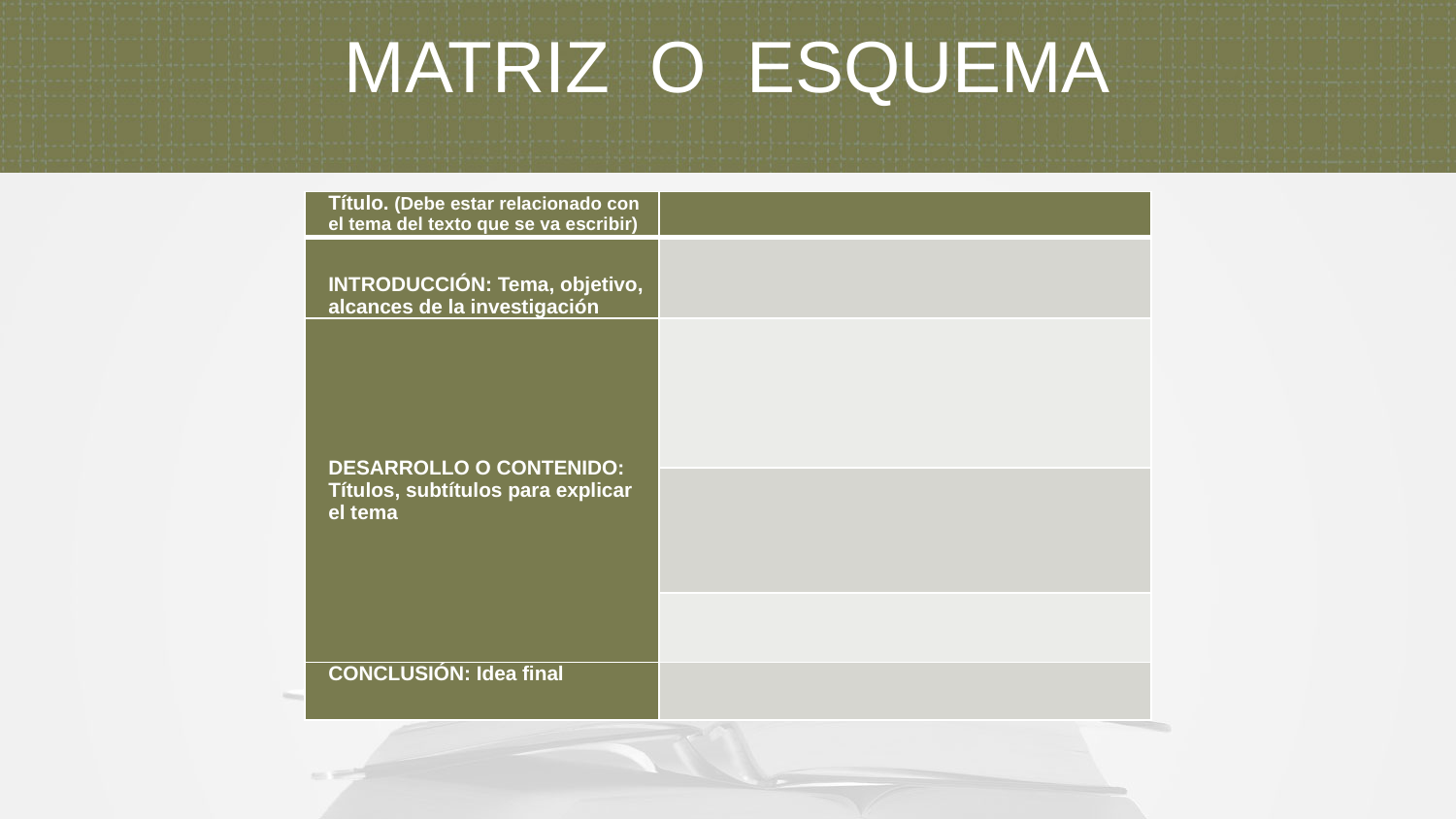

MATRIZ  O  ESQUEMA
| Título. (Debe estar relacionado con el tema del texto que se va escribir) |  |
| --- | --- |
| INTRODUCCIÓN: Tema, objetivo, alcances de la investigación |  |
| DESARROLLO O CONTENIDO: Títulos, subtítulos para explicar el tema |  |
|  |  |
|  |  |
| CONCLUSIÓN: Idea final |  |